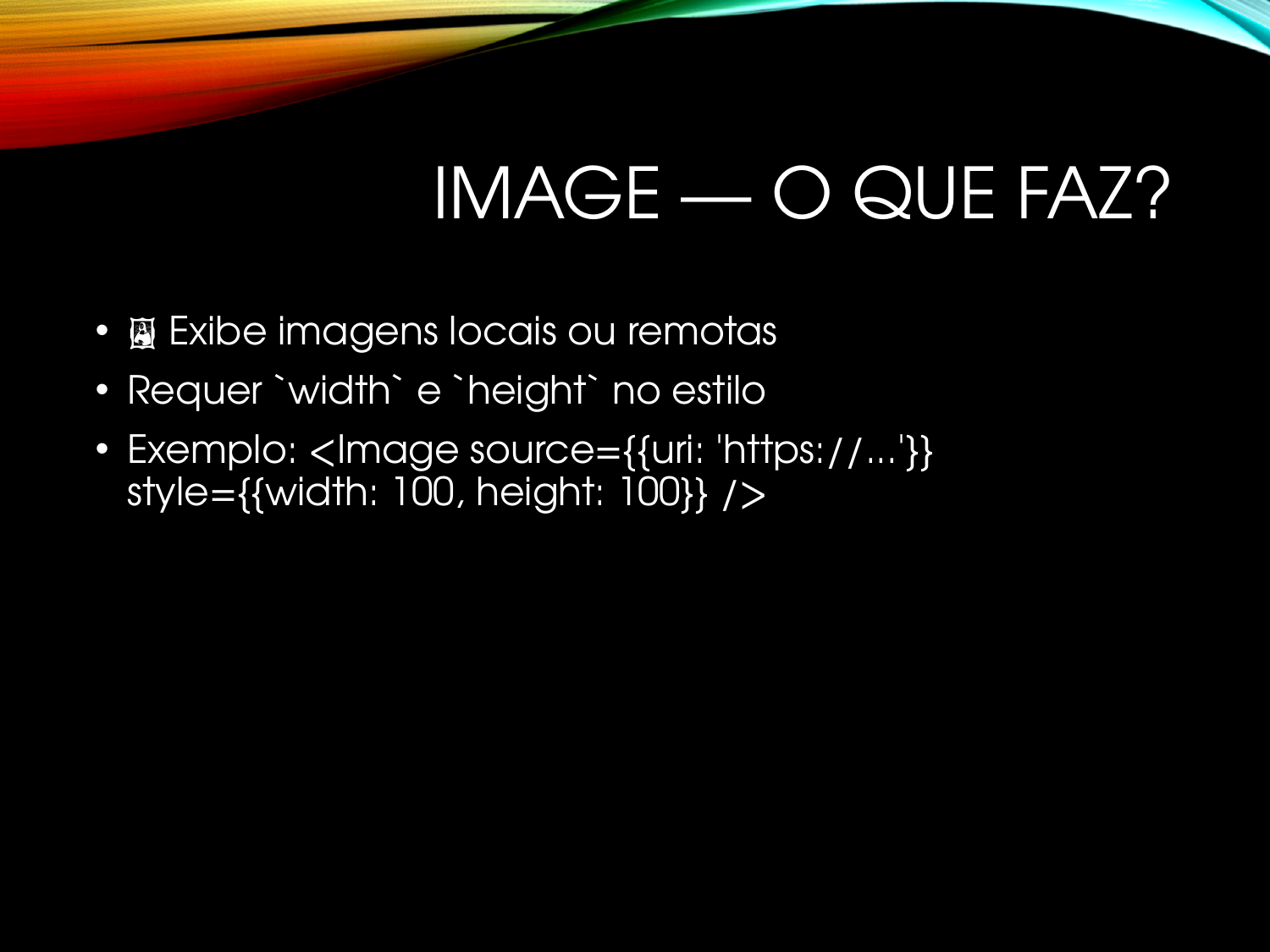

# Image — O que faz?
🖼️ Exibe imagens locais ou remotas
Requer `width` e `height` no estilo
Exemplo: <Image source={{uri: 'https://...'}} style={{width: 100, height: 100}} />